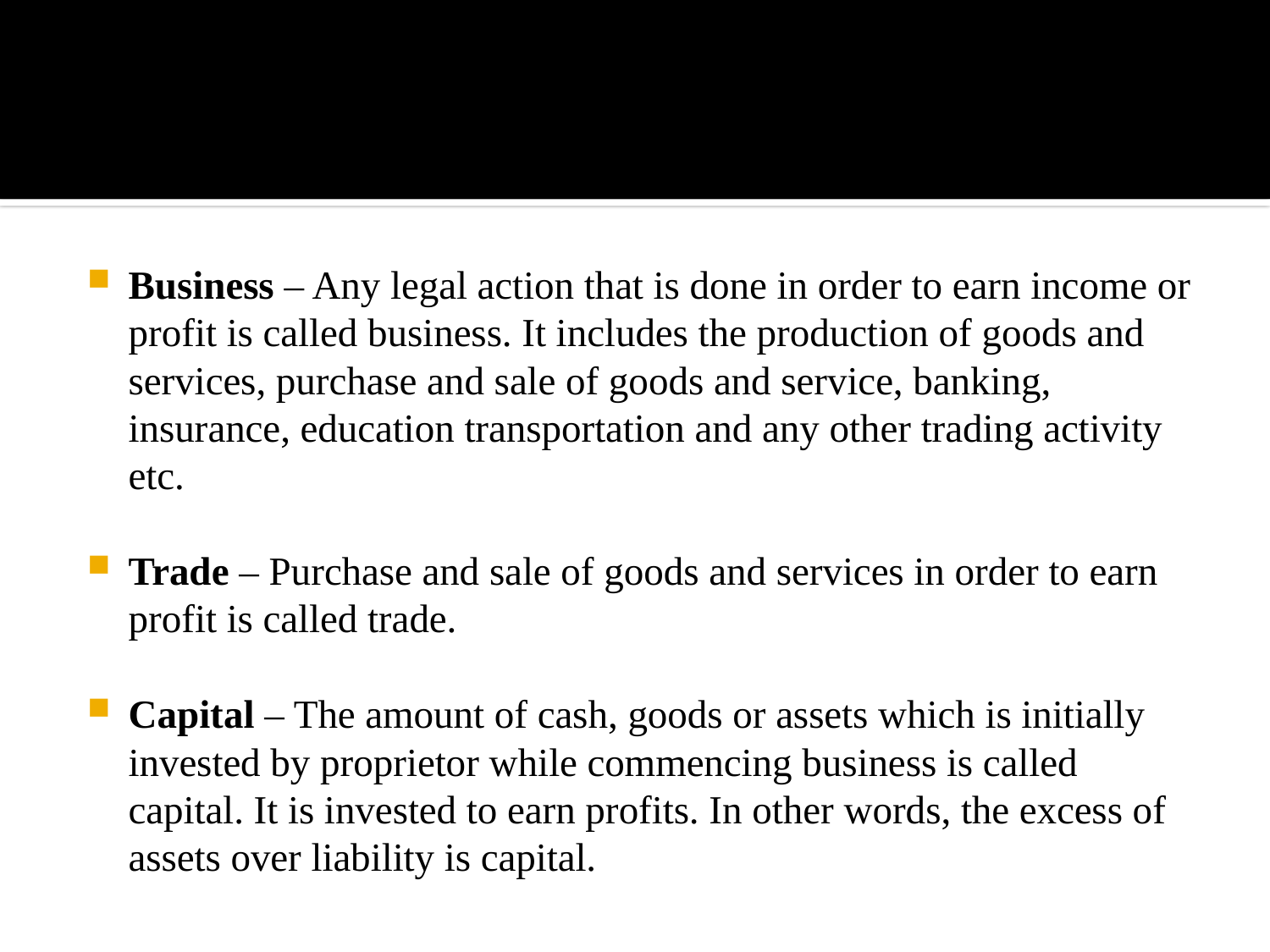

Business – Any legal action that is done in order to earn income or profit is called business. It includes the production of goods and services, purchase and sale of goods and service, banking, insurance, education transportation and any other trading activity etc.

Trade – Purchase and sale of goods and services in order to earn profit is called trade.

Capital – The amount of cash, goods or assets which is initially invested by proprietor while commencing business is called capital. It is invested to earn profits. In other words, the excess of assets over liability is capital.